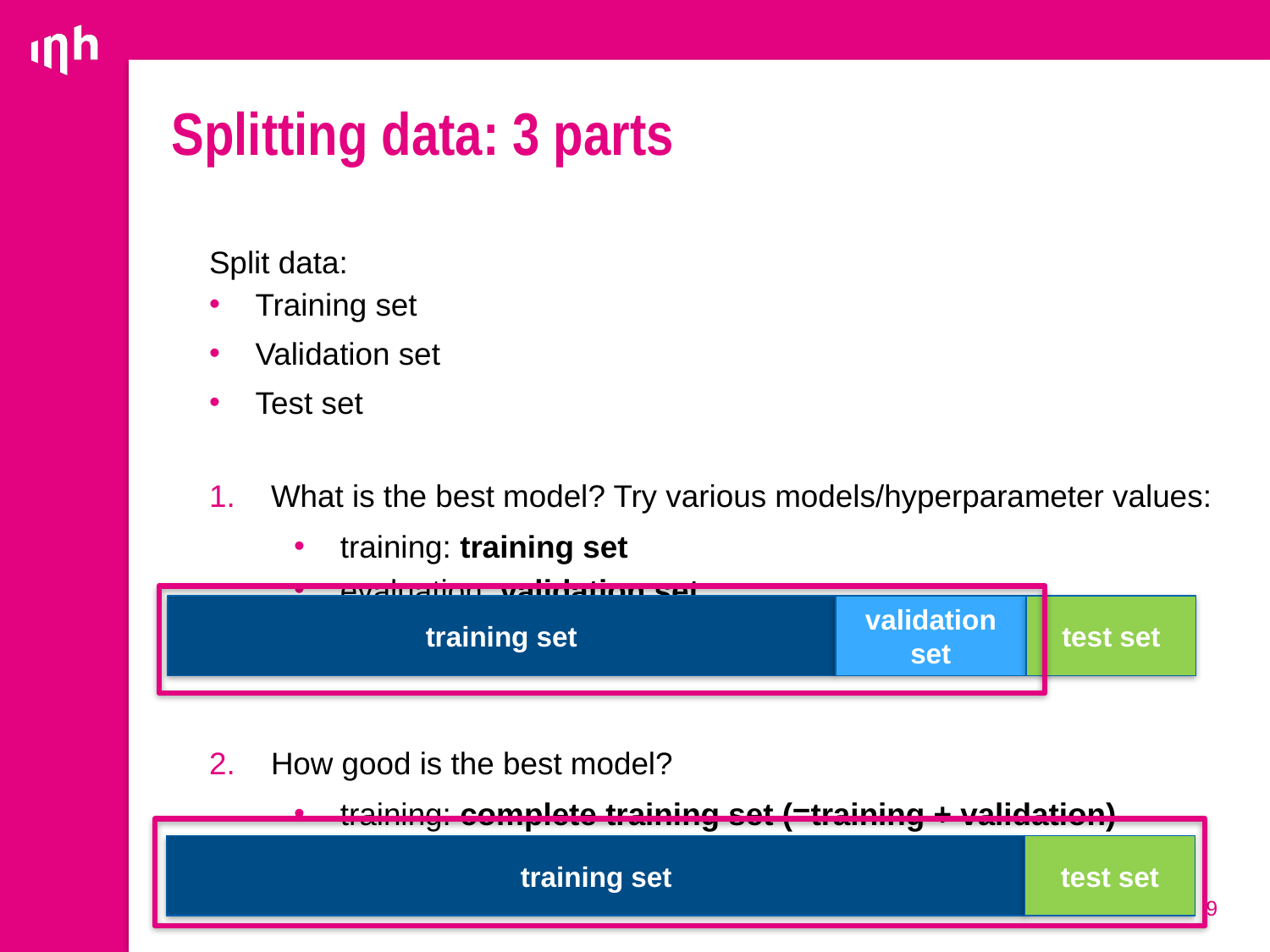

# Splitting data: 3 parts
Split data:
Training set
Validation set
Test set

What is the best model? Try various models/hyperparameter values:
training: training set
evaluation: validation set

How good is the best model?
training: complete training set (=training + validation)
evaluation: test set

training set
validation set
test set

training set
test set
9